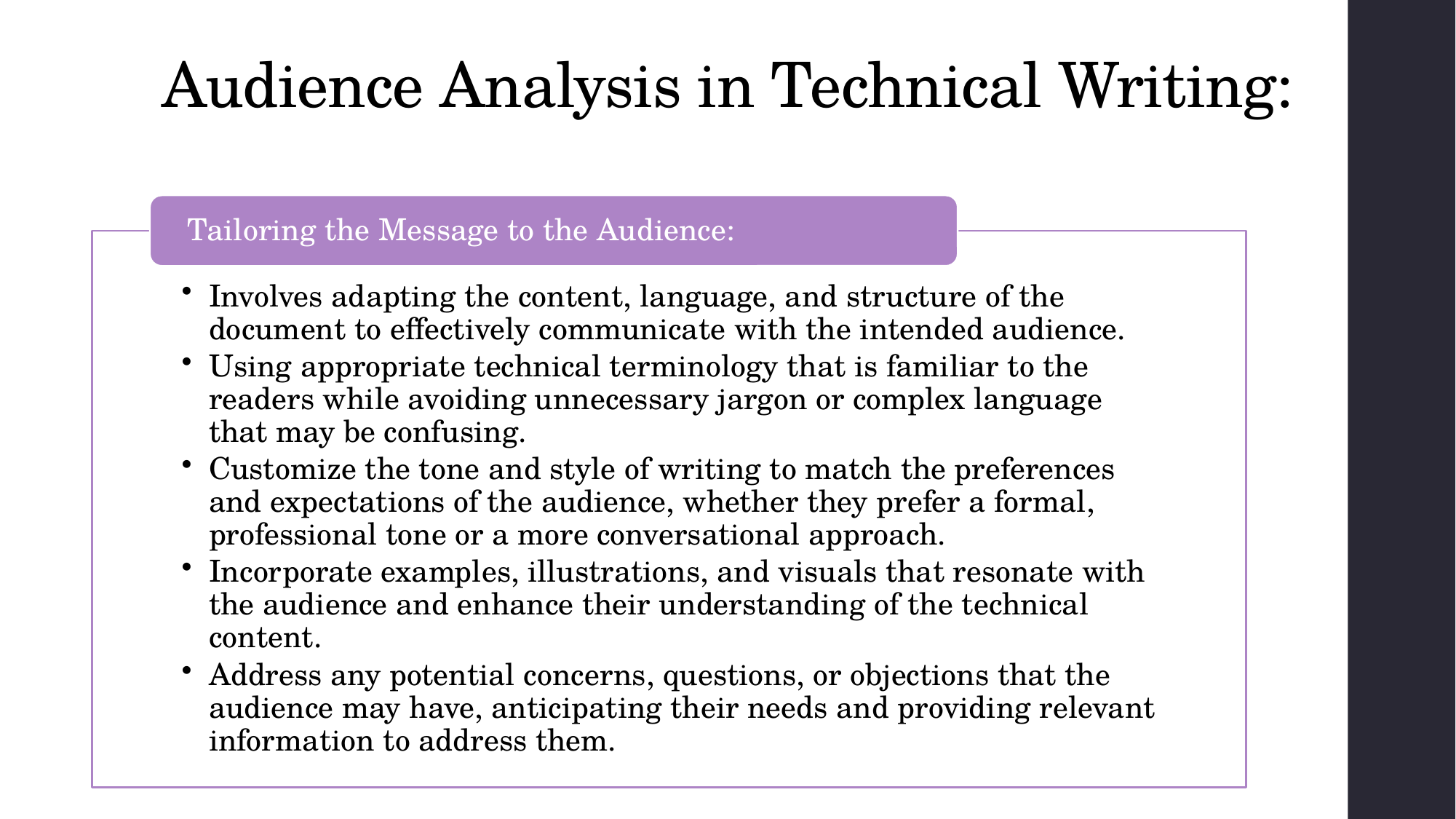

# Audience Analysis in Technical Writing:
Involves adapting the content, language, and structure of the document to effectively communicate with the intended audience.
Using appropriate technical terminology that is familiar to the readers while avoiding unnecessary jargon or complex language that may be confusing.
Customize the tone and style of writing to match the preferences and expectations of the audience, whether they prefer a formal, professional tone or a more conversational approach.
Incorporate examples, illustrations, and visuals that resonate with the audience and enhance their understanding of the technical content.
Address any potential concerns, questions, or objections that the audience may have, anticipating their needs and providing relevant information to address them.
Tailoring the Message to the Audience: